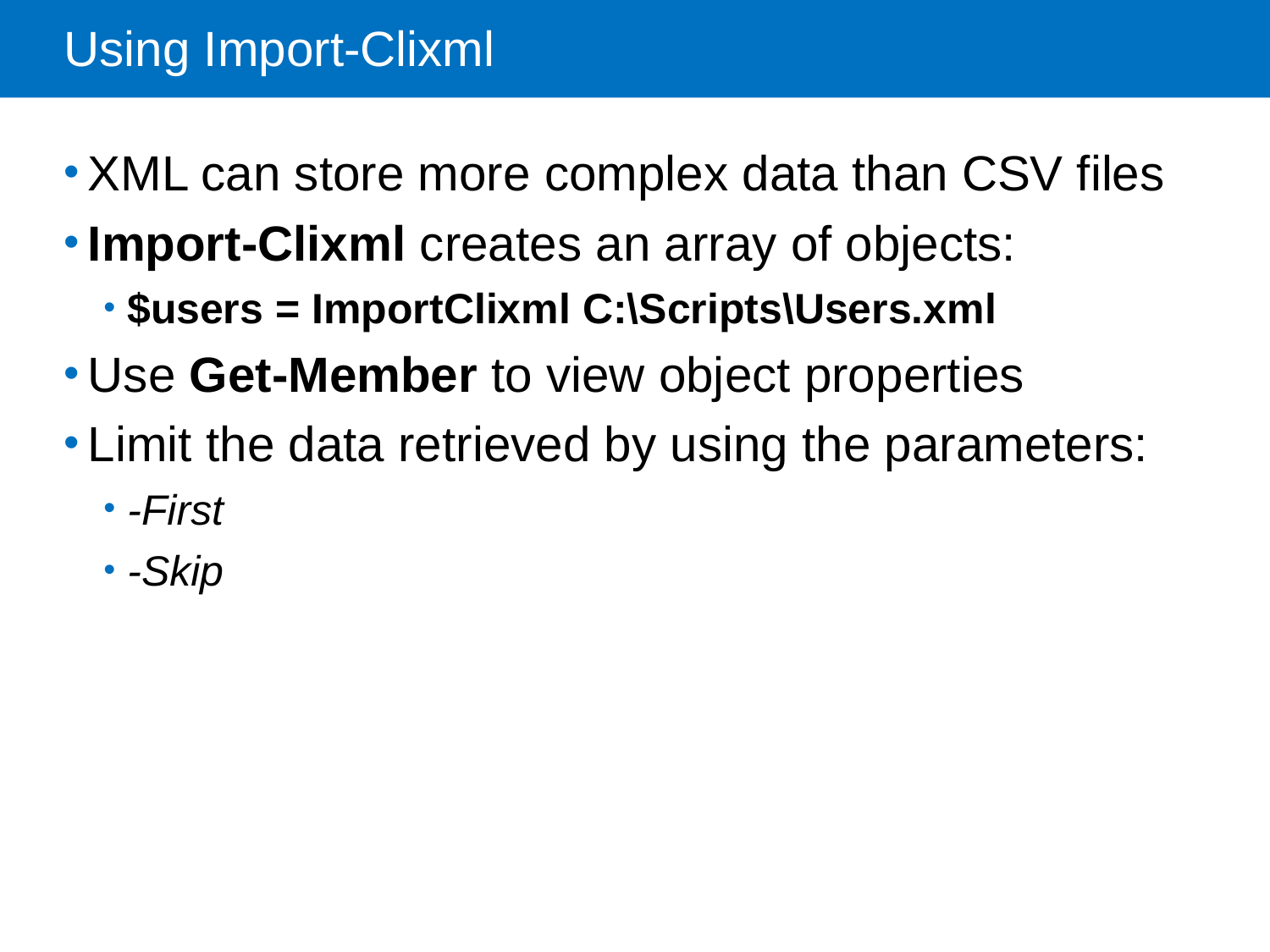

# Using Import-Clixml
XML can store more complex data than CSV files
Import-Clixml creates an array of objects:
$users = ImportClixml C:\Scripts\Users.xml
Use Get-Member to view object properties
Limit the data retrieved by using the parameters:
-First
-Skip